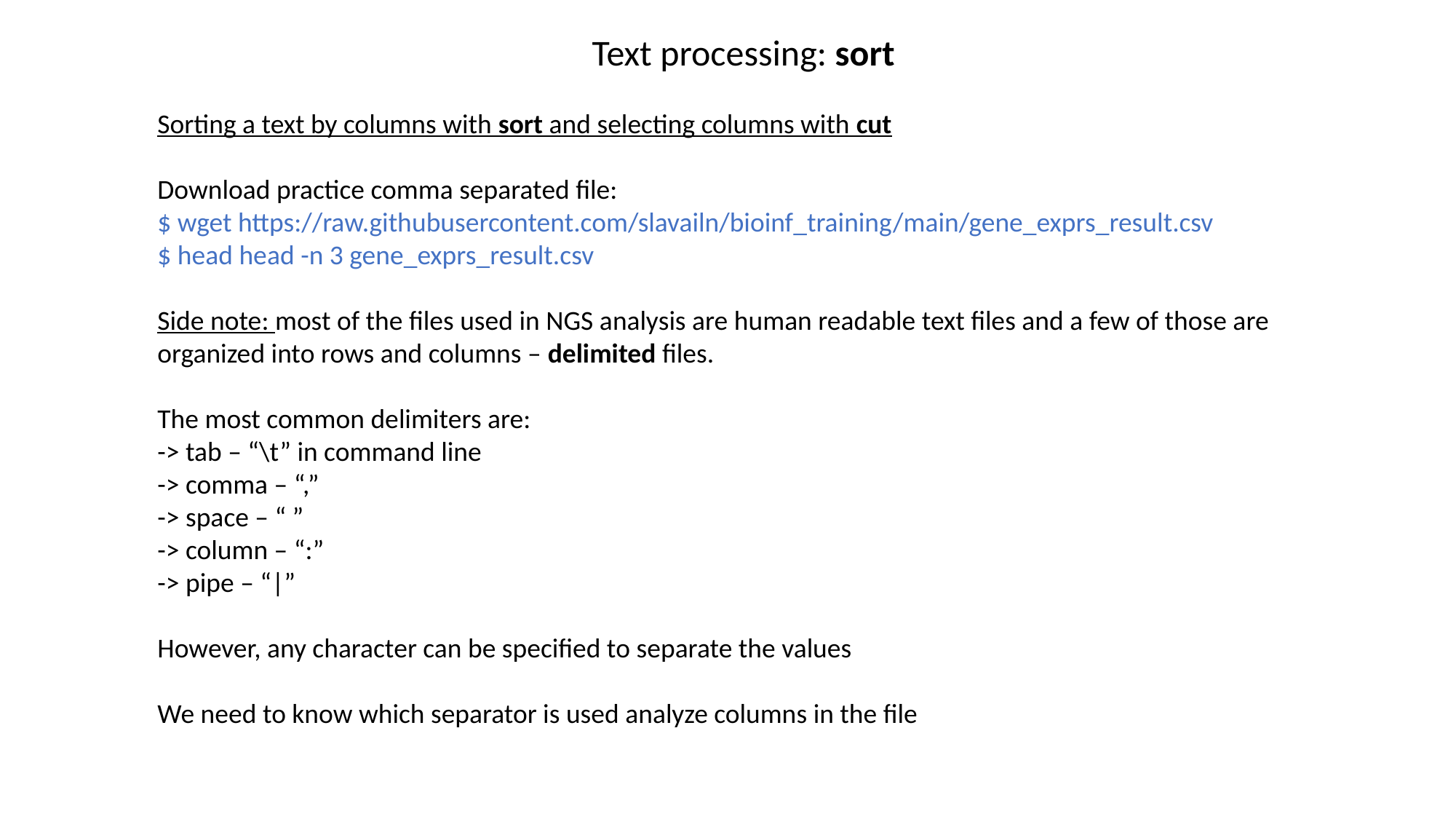

Text processing: sort

Sorting a text by columns with sort and selecting columns with cut

Download practice comma separated file:
$ wget https://raw.githubusercontent.com/slavailn/bioinf_training/main/gene_exprs_result.csv
$ head head -n 3 gene_exprs_result.csv

Side note: most of the files used in NGS analysis are human readable text files and a few of those are organized into rows and columns – delimited files.

The most common delimiters are:
-> tab – “\t” in command line
-> comma – “,”
-> space – “ ”
-> column – “:”
-> pipe – “|”

However, any character can be specified to separate the values

We need to know which separator is used analyze columns in the file